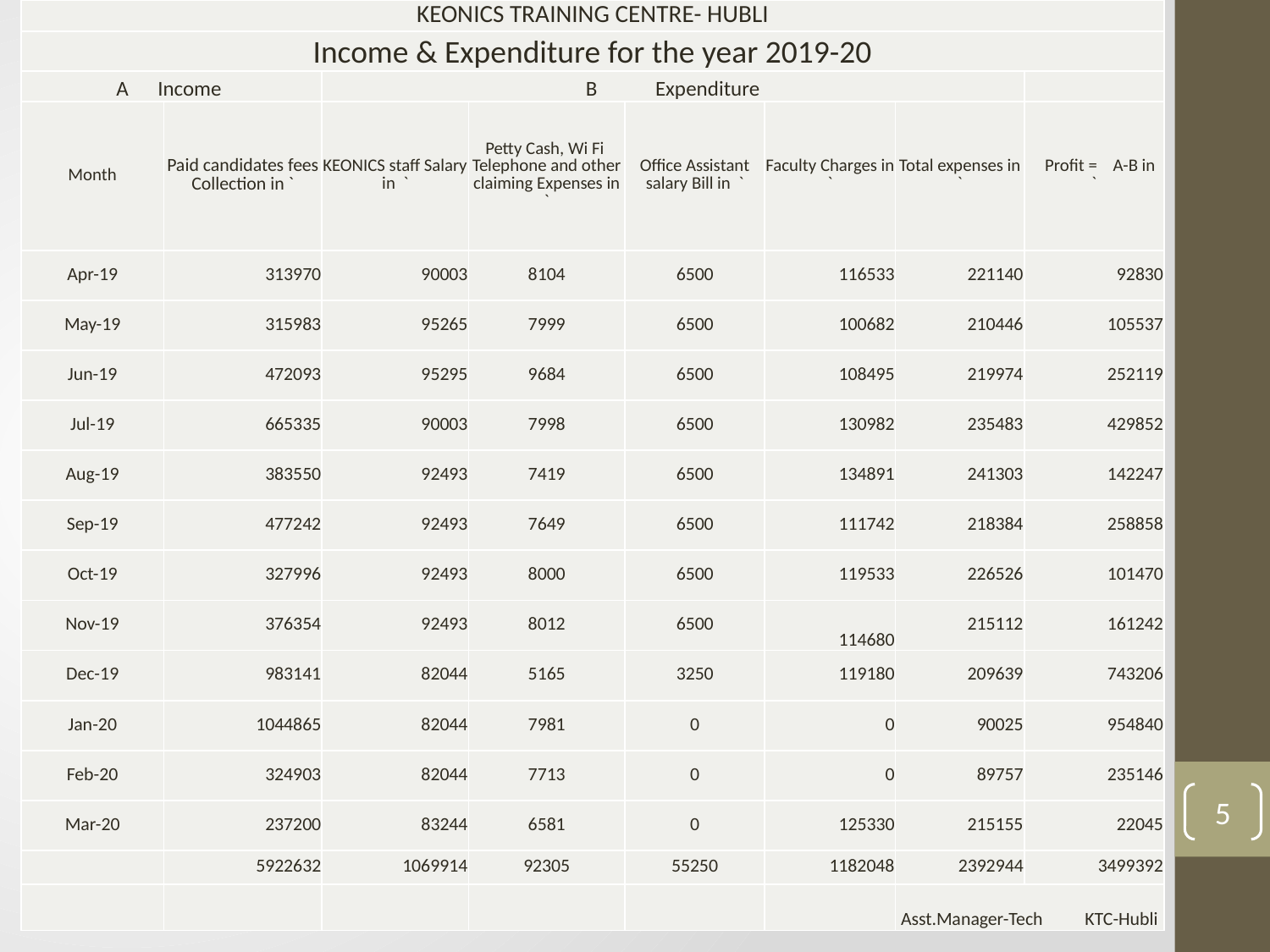

| KEONICS TRAINING CENTRE- HUBLI |  |  |  |  |  |  |  |
| --- | --- | --- | --- | --- | --- | --- | --- |
| Income & Expenditure for the year 2019-20 |  |  |  |  |  |  |  |
| A Income |  | B Expenditure |  |  |  |  |  |
| Month | Paid candidates fees Collection in ` | KEONICS staff Salary in ` | Petty Cash, Wi Fi Telephone and other claiming Expenses in ` | Office Assistant salary Bill in ` | Faculty Charges in ` | Total expenses in ` | Profit = A-B in ` |
| Apr-19 | 313970 | 90003 | 8104 | 6500 | 116533 | 221140 | 92830 |
| May-19 | 315983 | 95265 | 7999 | 6500 | 100682 | 210446 | 105537 |
| Jun-19 | 472093 | 95295 | 9684 | 6500 | 108495 | 219974 | 252119 |
| Jul-19 | 665335 | 90003 | 7998 | 6500 | 130982 | 235483 | 429852 |
| Aug-19 | 383550 | 92493 | 7419 | 6500 | 134891 | 241303 | 142247 |
| Sep-19 | 477242 | 92493 | 7649 | 6500 | 111742 | 218384 | 258858 |
| Oct-19 | 327996 | 92493 | 8000 | 6500 | 119533 | 226526 | 101470 |
| Nov-19 | 376354 | 92493 | 8012 | 6500 | 114680 | 215112 | 161242 |
| Dec-19 | 983141 | 82044 | 5165 | 3250 | 119180 | 209639 | 743206 |
| Jan-20 | 1044865 | 82044 | 7981 | 0 | 0 | 90025 | 954840 |
| Feb-20 | 324903 | 82044 | 7713 | 0 | 0 | 89757 | 235146 |
| Mar-20 | 237200 | 83244 | 6581 | 0 | 125330 | 215155 | 22045 |
|  | 5922632 | 1069914 | 92305 | 55250 | 1182048 | 2392944 | 3499392 |
|  |  |  |  |  |  | Asst.Manager-Tech KTC-Hubli |  |
5